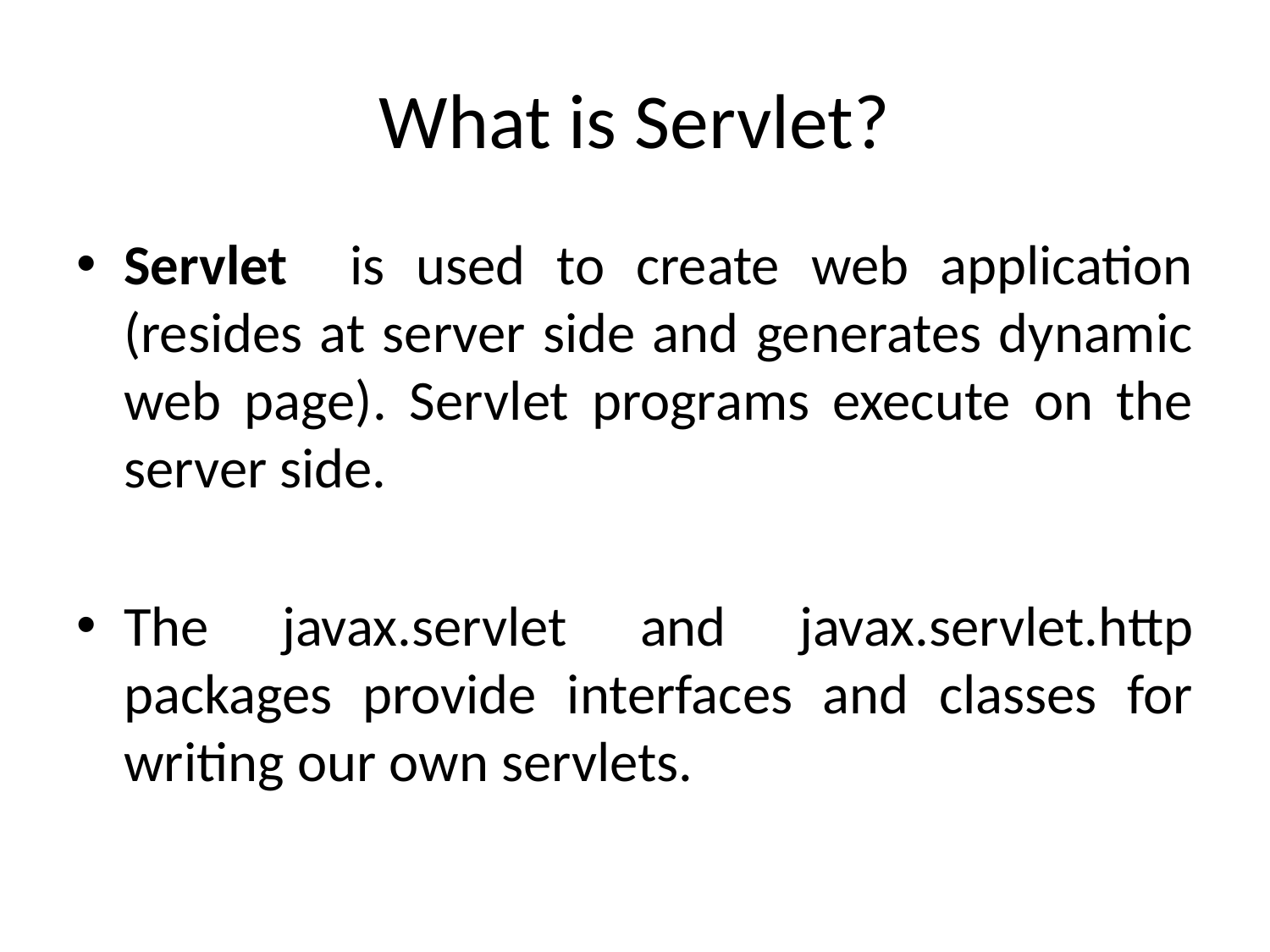

# What is Servlet?
Servlet  is used to create web application (resides at server side and generates dynamic web page). Servlet programs execute on the server side.

The javax.servlet and javax.servlet.http packages provide interfaces and classes for writing our own servlets.